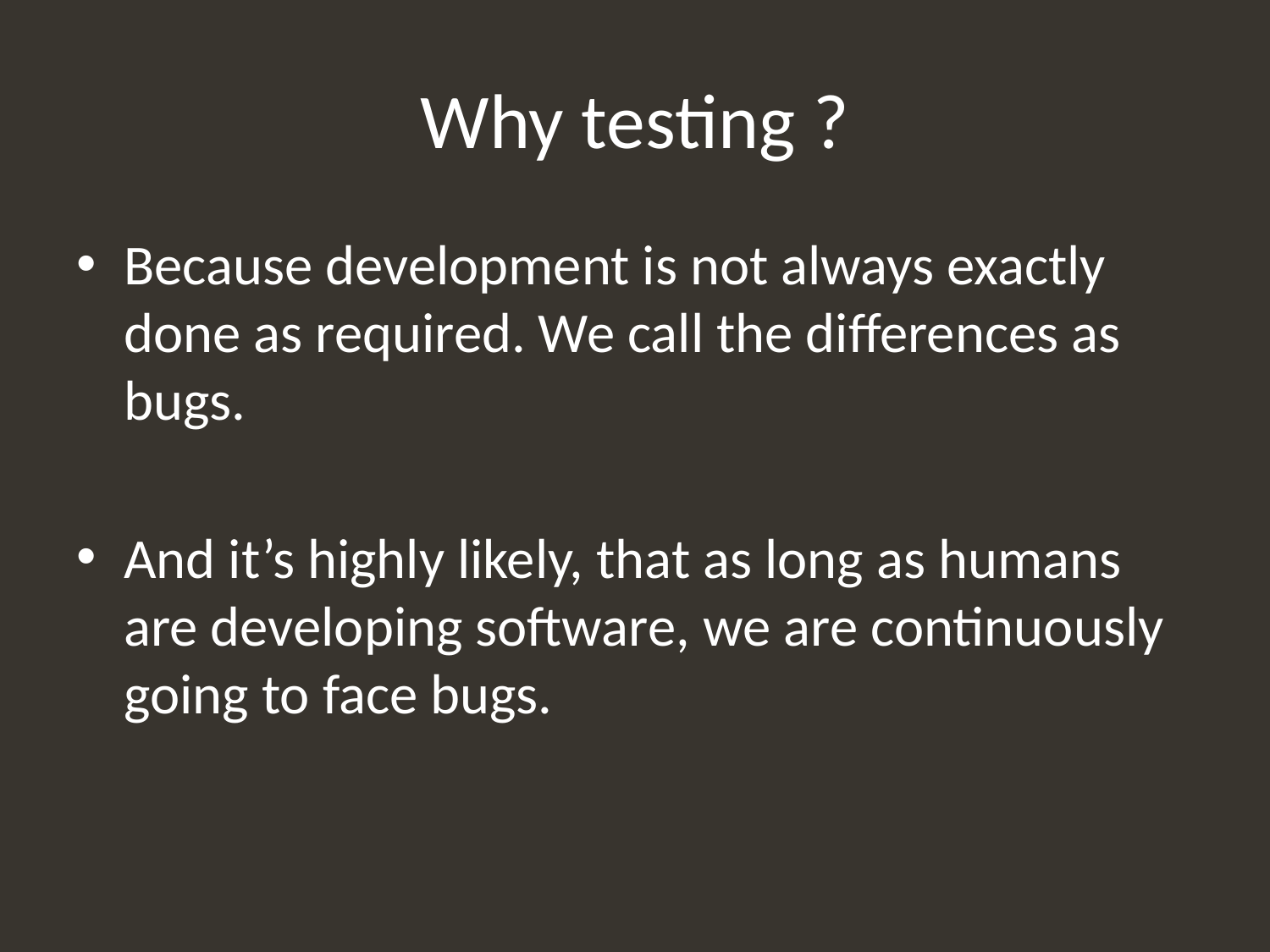

# Why testing ?
Because development is not always exactly done as required. We call the differences as bugs.

And it’s highly likely, that as long as humans are developing software, we are continuously going to face bugs.